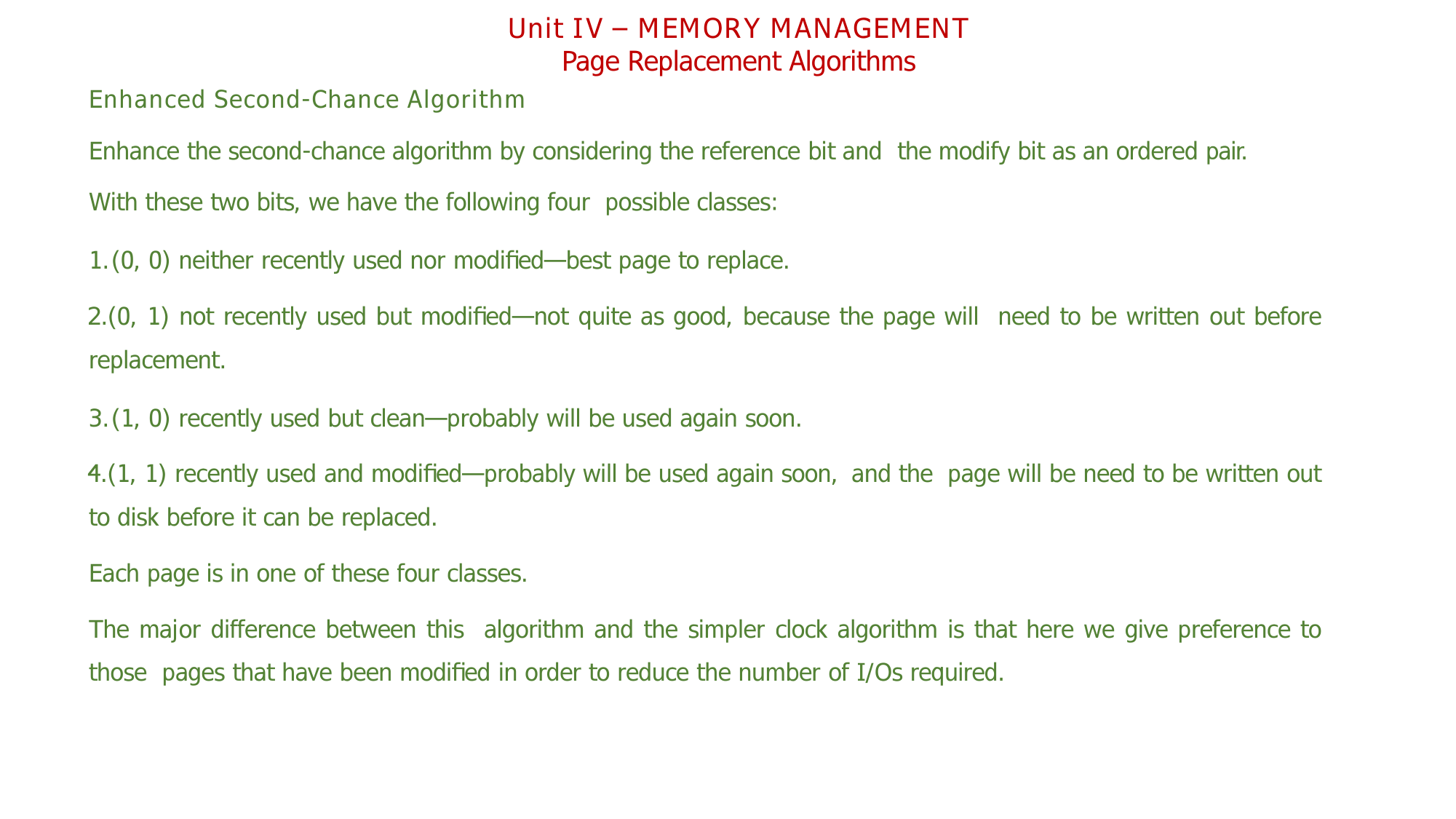

Unit IV – MEMORY MANAGEMENT
Page Replacement Algorithms
Enhanced Second-Chance Algorithm
Enhance the second-chance algorithm by considering the reference bit and  the modify bit as an ordered pair.
With these two bits, we have the following four  possible classes:

(0, 0) neither recently used nor modified—best page to replace.
(0, 1) not recently used but modified—not quite as good, because the page will  need to be written out before replacement.

(1, 0) recently used but clean—probably will be used again soon.
(1, 1) recently used and modified—probably will be used again soon, and the  page will be need to be written out to disk before it can be replaced.
Each page is in one of these four classes.
The major difference between this  algorithm and the simpler clock algorithm is that here we give preference to those  pages that have been modified in order to reduce the number of I/Os required.